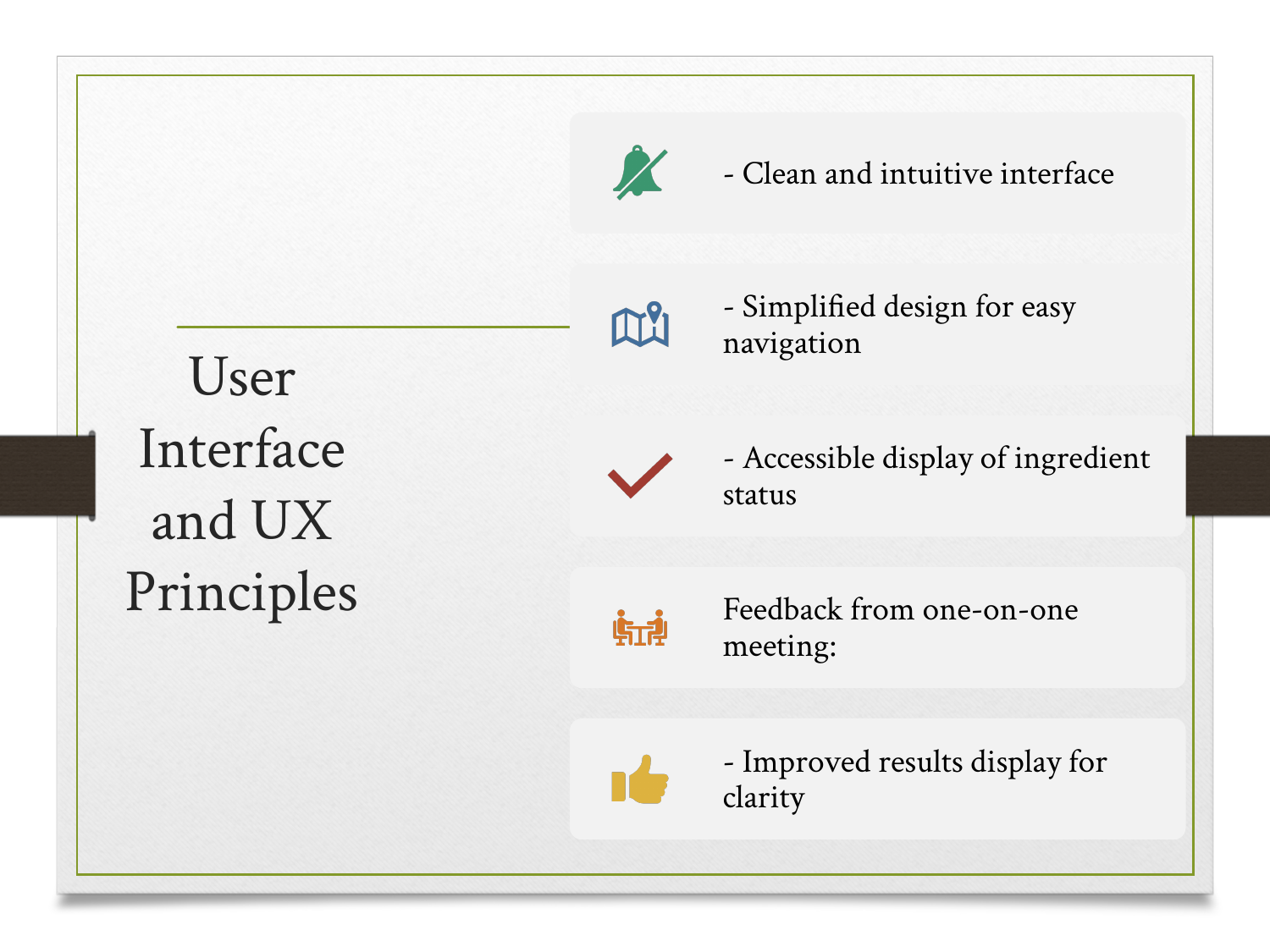

- Clean and intuitive interface
- Simplified design for easy navigation
- Accessible display of ingredient status
Feedback from one-on-one meeting:
- Improved results display for clarity
# User Interface and UX Principles